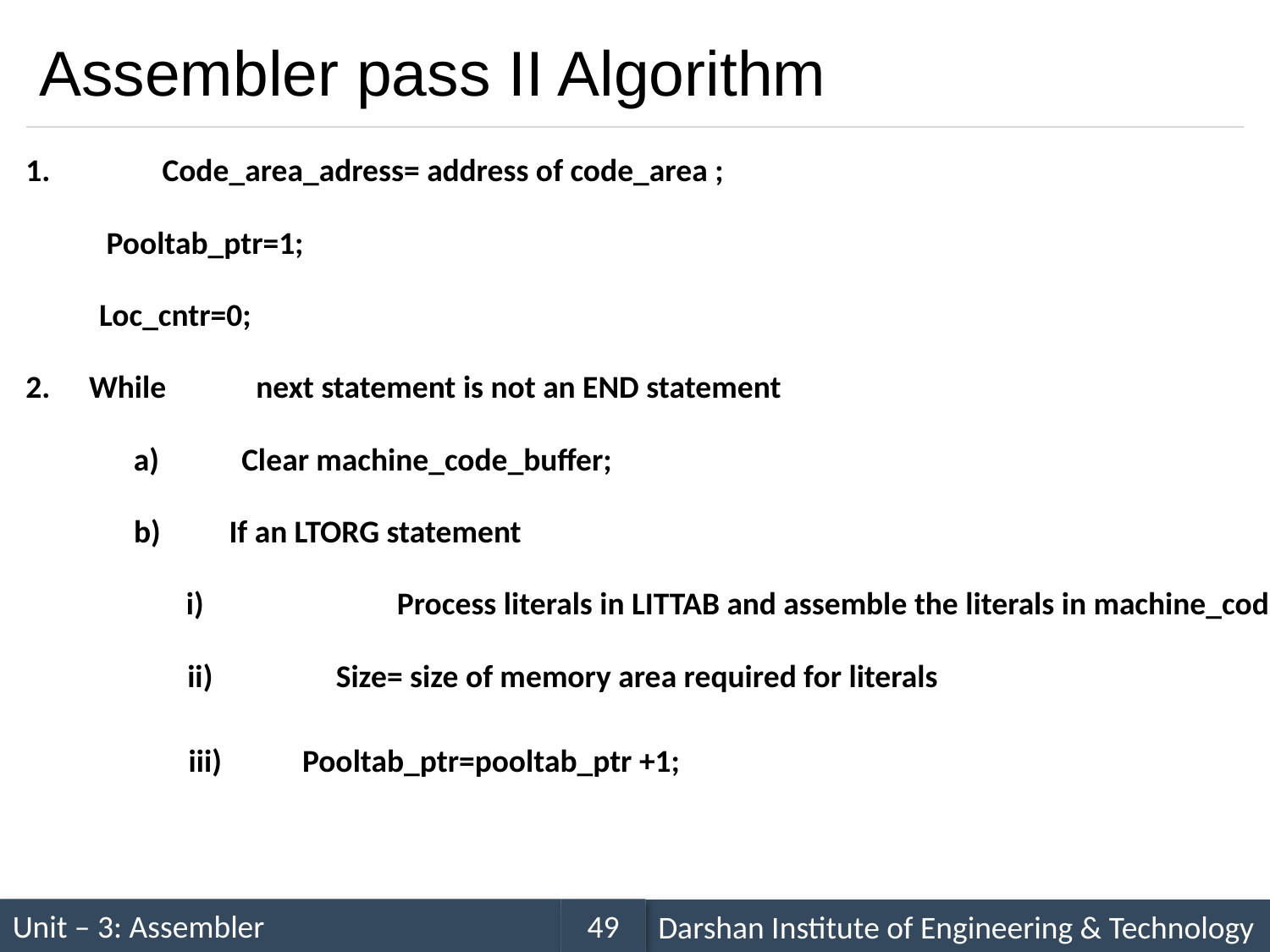

# Assembler pass II Algorithm

1.
Code_area_adress= address of code_area ;

Pooltab_ptr=1;

Loc_cntr=0;

2.
While
next statement is not an END statement

a)
Clear machine_code_buffer;

b)
If an LTORG statement

i)
Process literals in LITTAB and assemble the literals in machine_code_buffer.

ii)
Size= size of memory area required for literals

iii)
Pooltab_ptr=pooltab_ptr +1;